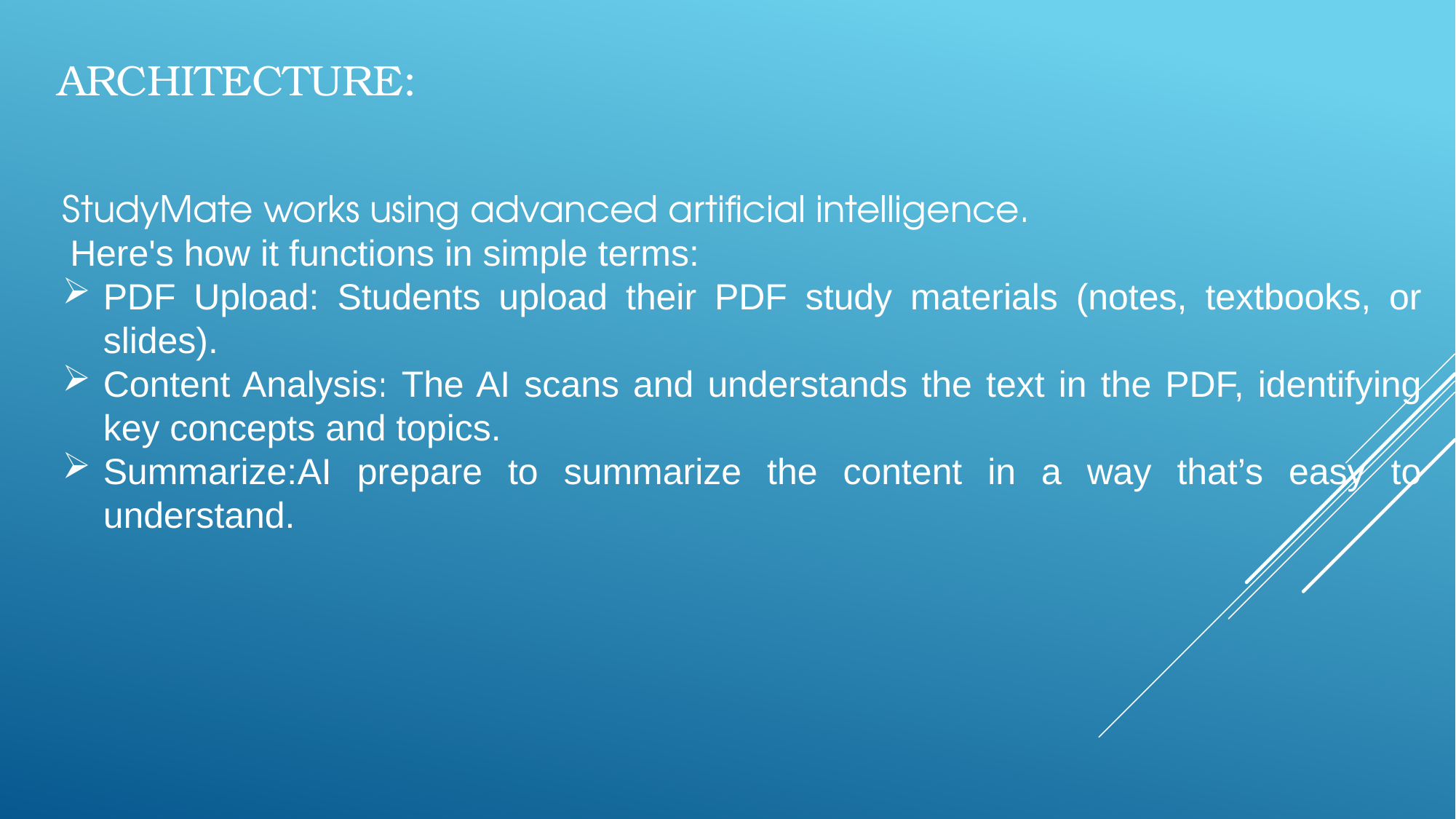

ARCHITECTURE:
StudyMate works using advanced artificial intelligence.
 Here's how it functions in simple terms:
PDF Upload: Students upload their PDF study materials (notes, textbooks, or slides).
Content Analysis: The AI scans and understands the text in the PDF, identifying key concepts and topics.
Summarize:AI prepare to summarize the content in a way that’s easy to understand.